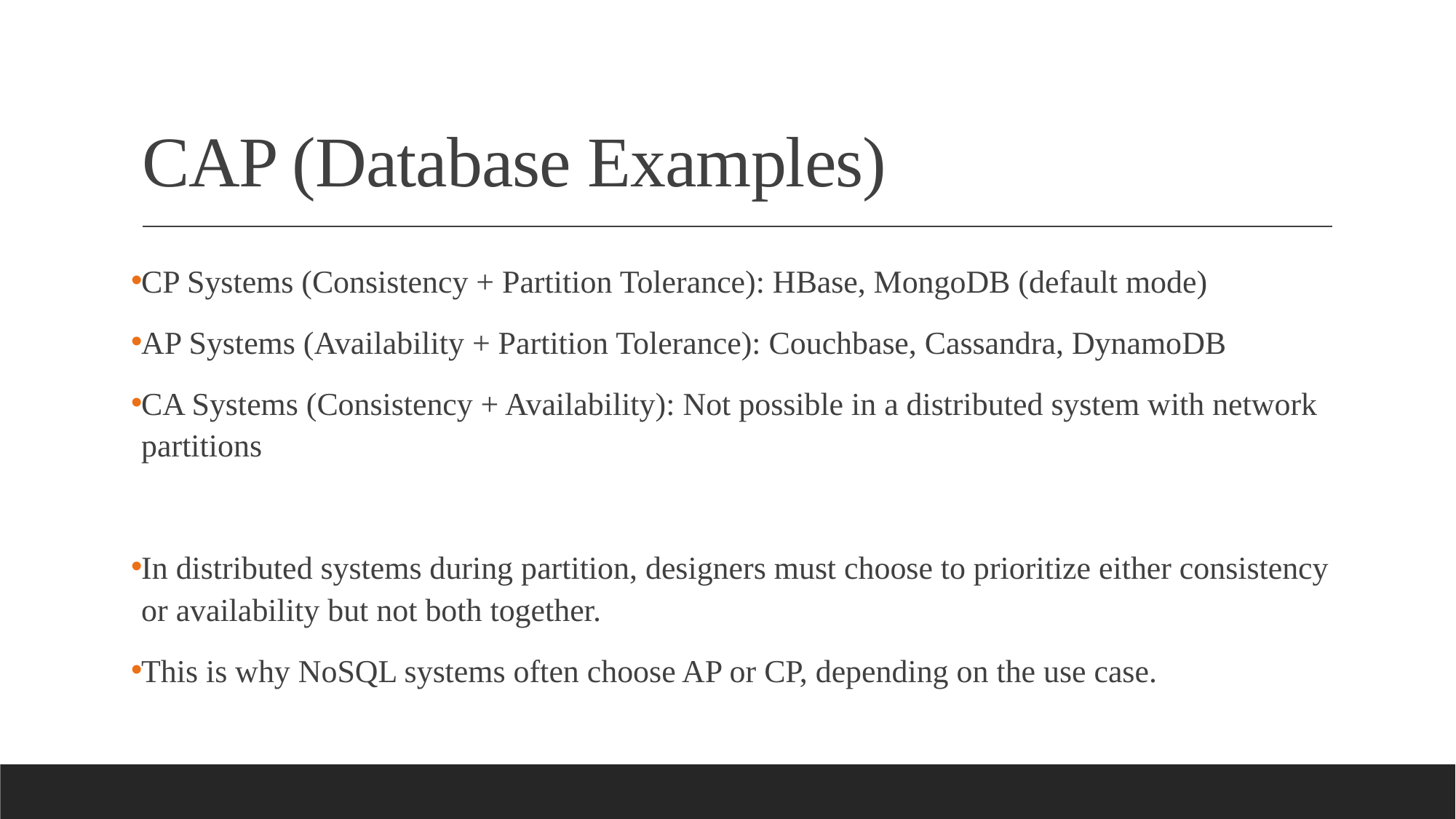

# CAP (Database Examples)
CP Systems (Consistency + Partition Tolerance): HBase, MongoDB (default mode)
AP Systems (Availability + Partition Tolerance): Couchbase, Cassandra, DynamoDB
CA Systems (Consistency + Availability): Not possible in a distributed system with network partitions

In distributed systems during partition, designers must choose to prioritize either consistency or availability but not both together.
This is why NoSQL systems often choose AP or CP, depending on the use case.